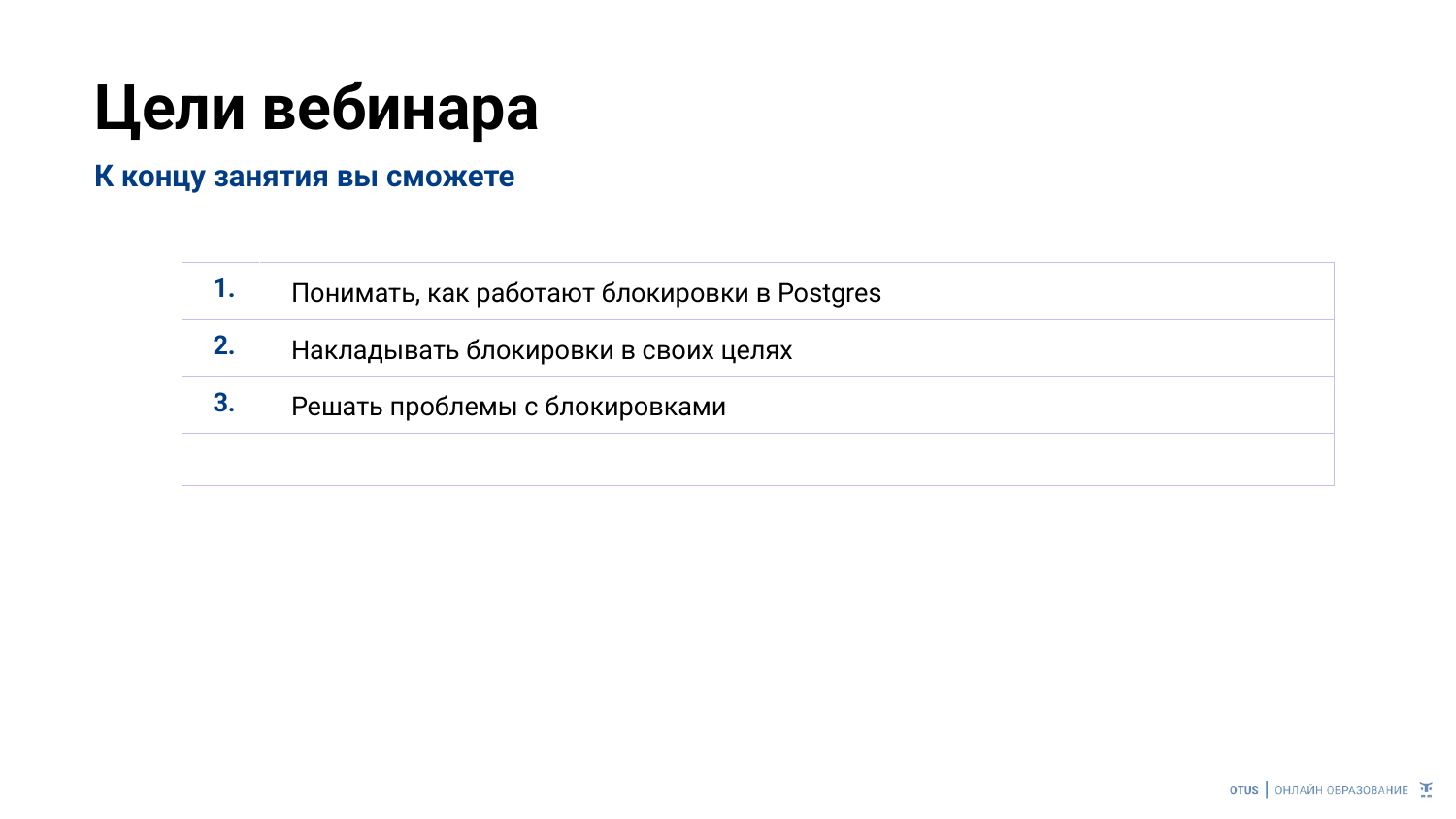

# Цели вебинара
К концу занятия вы сможете
| 1. | Понимать, как работают блокировки в Postgres |
| --- | --- |
| 2. | Накладывать блокировки в своих целях |
| 3. | Решать проблемы с блокировками |
|  |  |